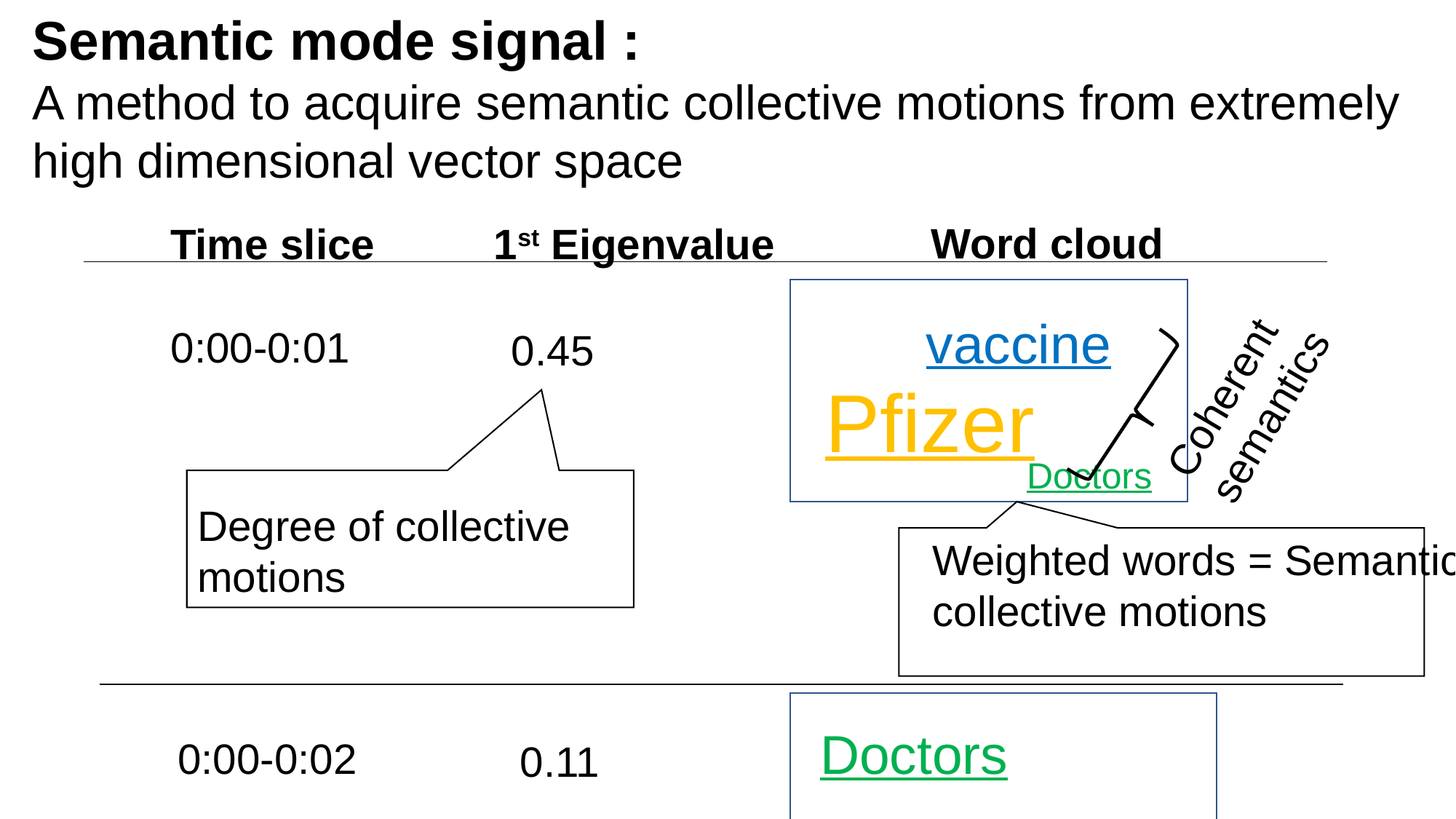

Semantic mode signal :
A method to acquire semantic collective motions from extremely high dimensional vector space
Word cloud
Time slice
1st Eigenvalue

vaccine
0:00-0:01
0.45
Coherent semantics

Pfizer
Doctors

Degree of collective motions

Weighted words = Semantic collective motions

Doctors
0:00-0:02
0.11
Doctors